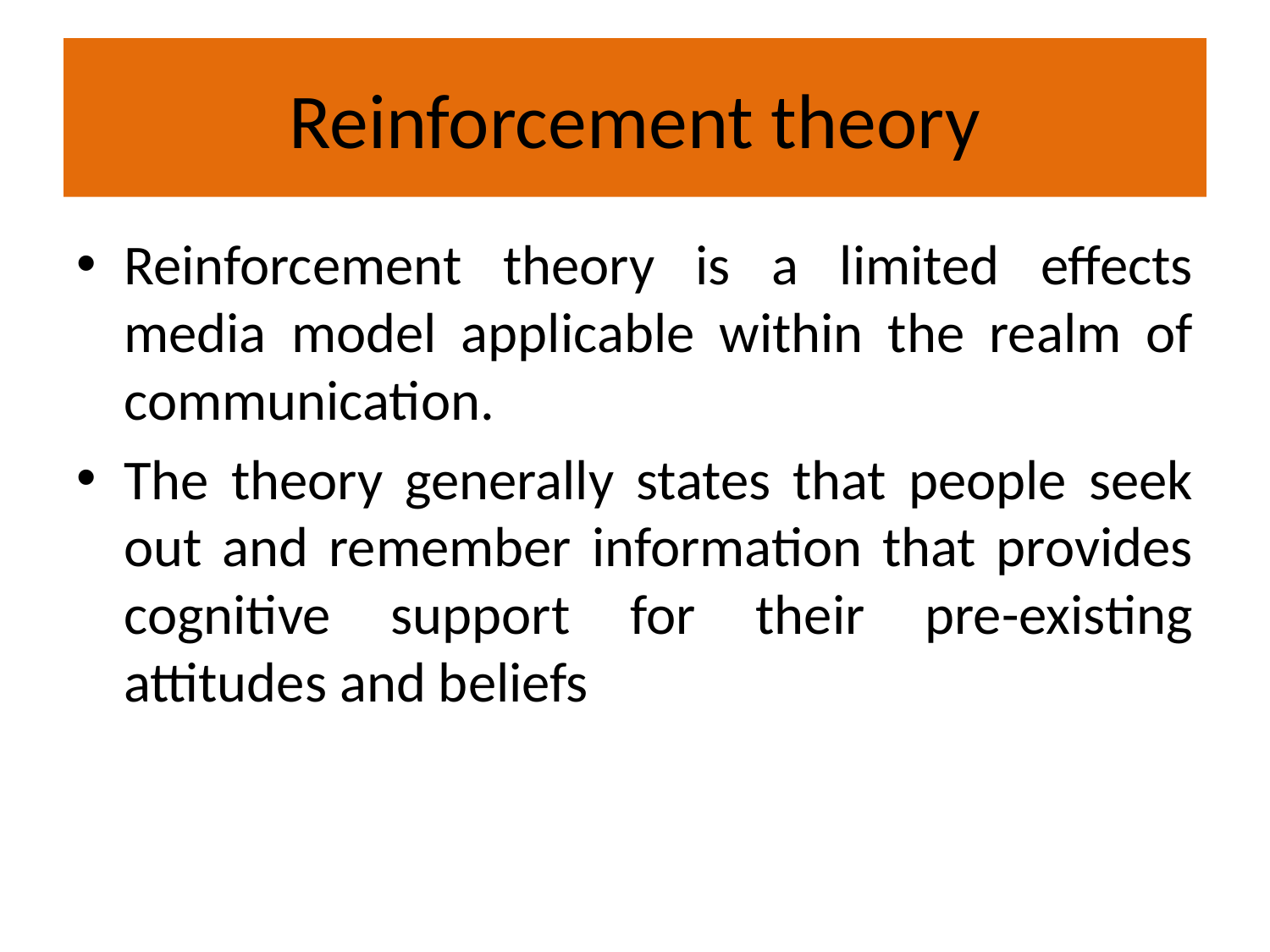

# Reinforcement theory
Reinforcement theory is a limited effects media model applicable within the realm of communication.
The theory generally states that people seek out and remember information that provides cognitive support for their pre-existing attitudes and beliefs